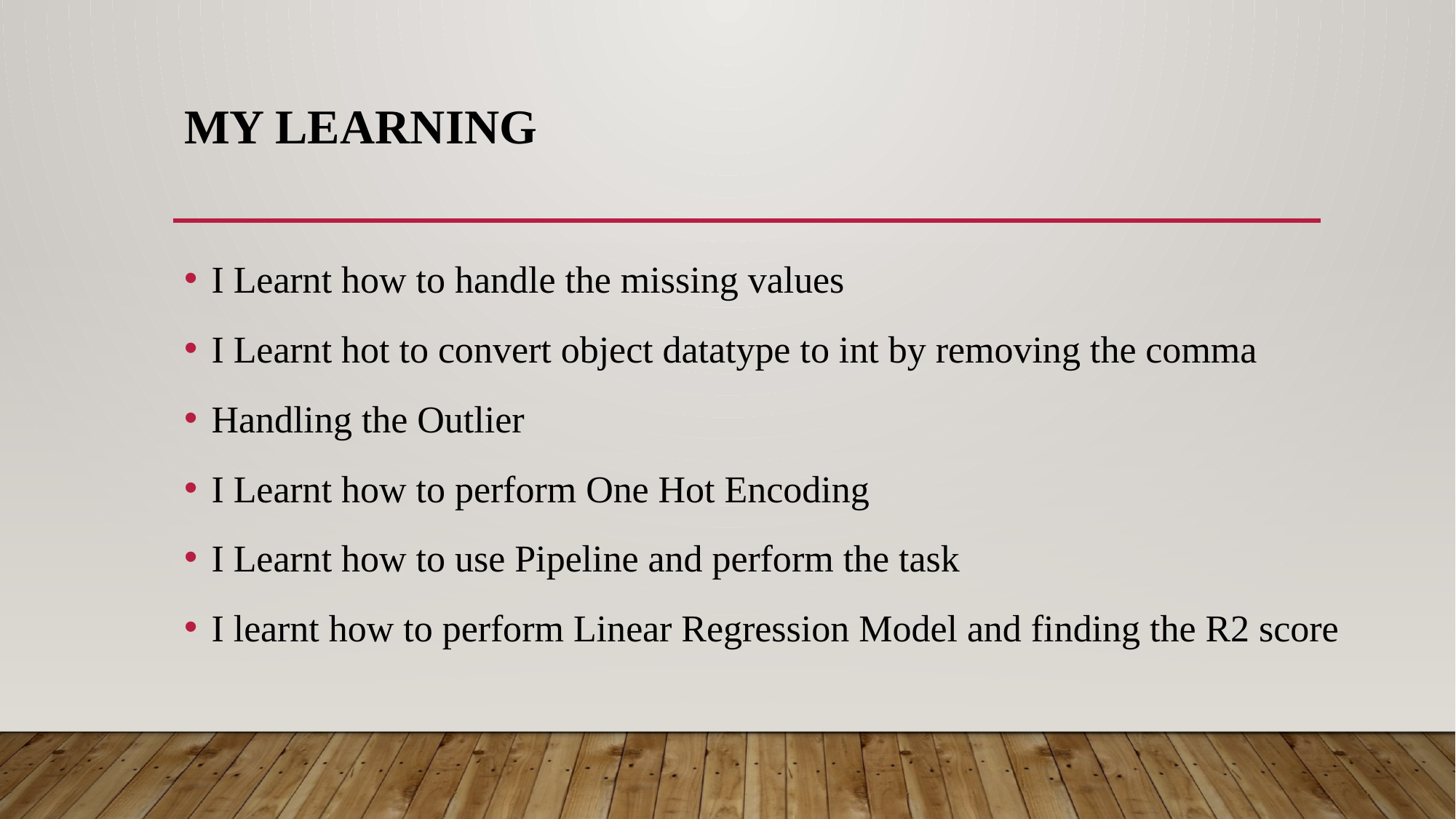

# My learning
I Learnt how to handle the missing values
I Learnt hot to convert object datatype to int by removing the comma
Handling the Outlier
I Learnt how to perform One Hot Encoding
I Learnt how to use Pipeline and perform the task
I learnt how to perform Linear Regression Model and finding the R2 score